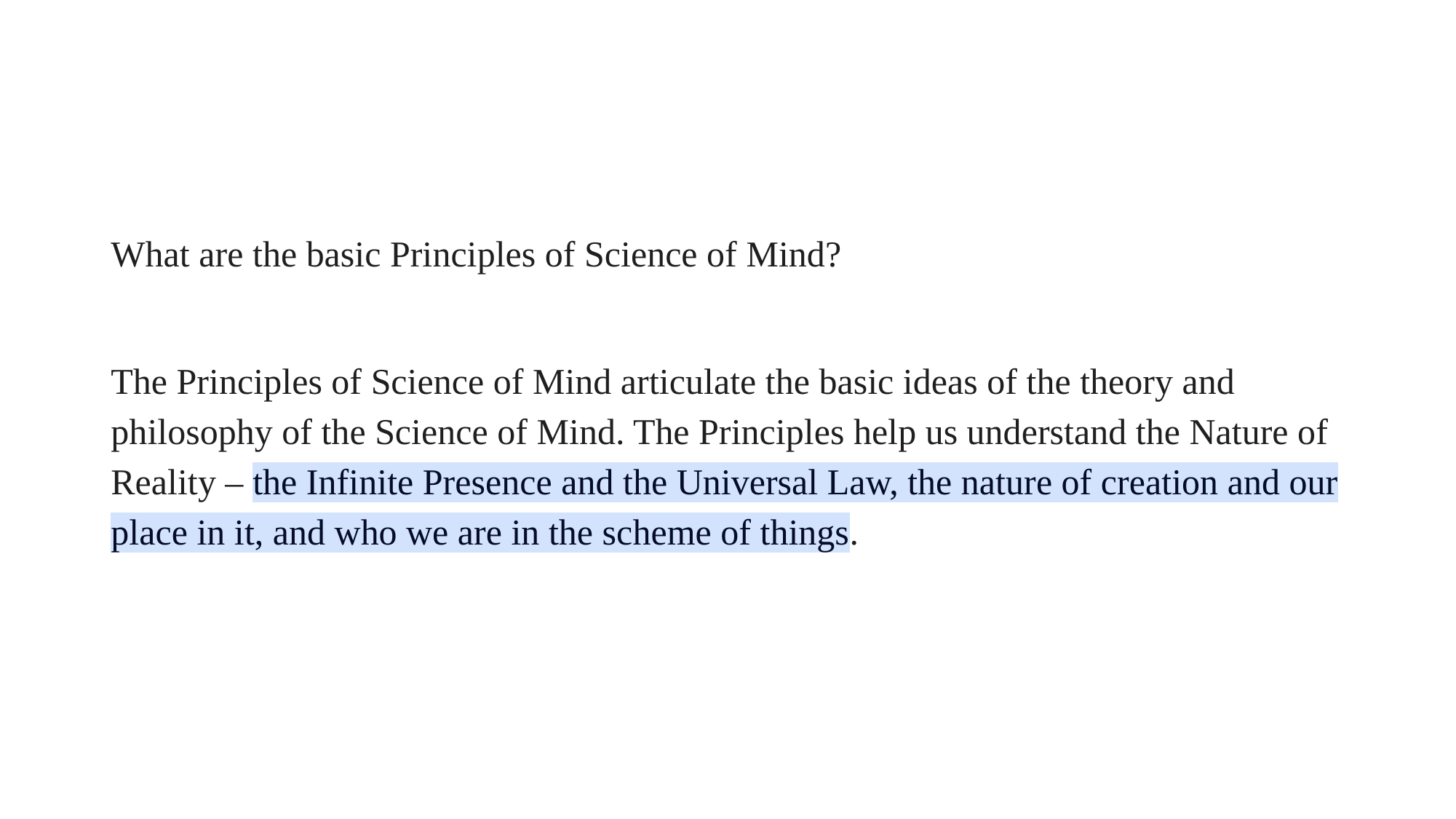

#
What are the basic Principles of Science of Mind?

The Principles of Science of Mind articulate the basic ideas of the theory and philosophy of the Science of Mind. The Principles help us understand the Nature of Reality – the Infinite Presence and the Universal Law, the nature of creation and our place in it, and who we are in the scheme of things.